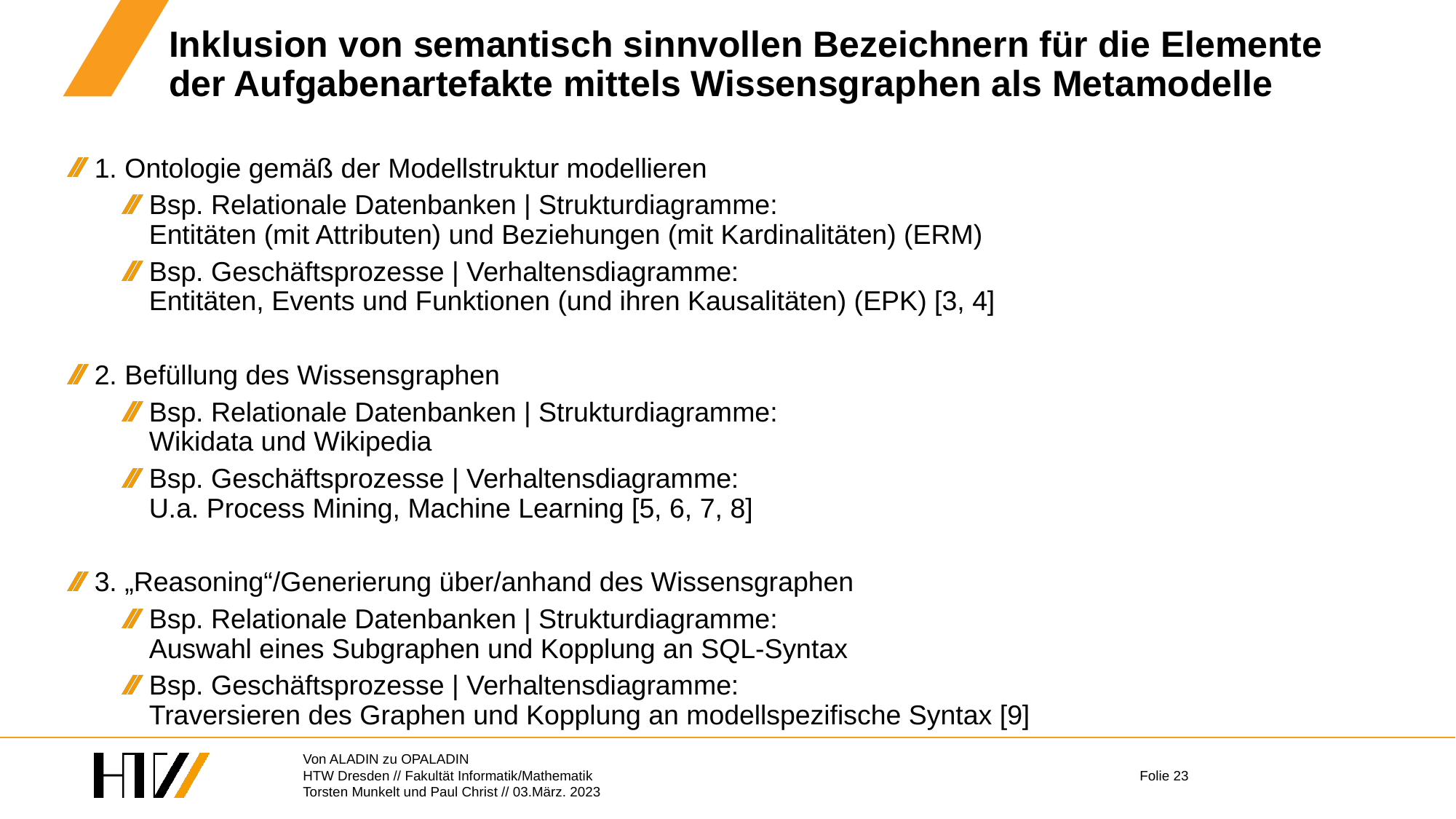

# Inklusion von semantisch sinnvollen Bezeichnern für die Elemente der Aufgabenartefakte mittels Wissensgraphen als Metamodelle
1. Ontologie gemäß der Modellstruktur modellieren
Bsp. Relationale Datenbanken | Strukturdiagramme:
Entitäten (mit Attributen) und Beziehungen (mit Kardinalitäten) (ERM)
Bsp. Geschäftsprozesse | Verhaltensdiagramme:
Entitäten, Events und Funktionen (und ihren Kausalitäten) (EPK) [3, 4]
2. Befüllung des Wissensgraphen
Bsp. Relationale Datenbanken | Strukturdiagramme:
Wikidata und Wikipedia
Bsp. Geschäftsprozesse | Verhaltensdiagramme:
U.a. Process Mining, Machine Learning [5, 6, 7, 8]
3. „Reasoning“/Generierung über/anhand des Wissensgraphen
Bsp. Relationale Datenbanken | Strukturdiagramme:
Auswahl eines Subgraphen und Kopplung an SQL-Syntax
Bsp. Geschäftsprozesse | Verhaltensdiagramme:
Traversieren des Graphen und Kopplung an modellspezifische Syntax [9]